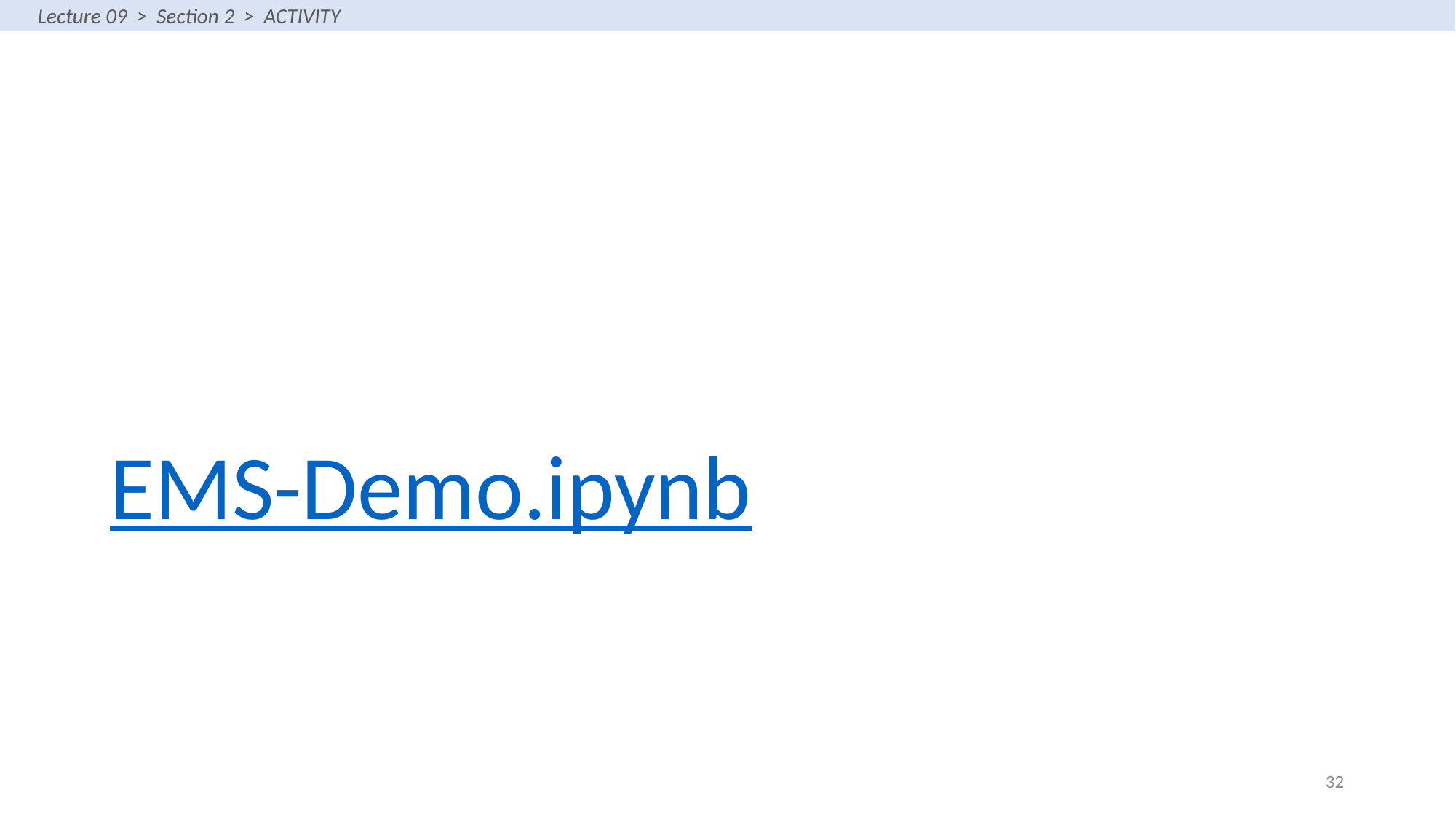

Lecture 09  >  Section 2  >  ACTIVITY
# EMS-Demo.ipynb
32